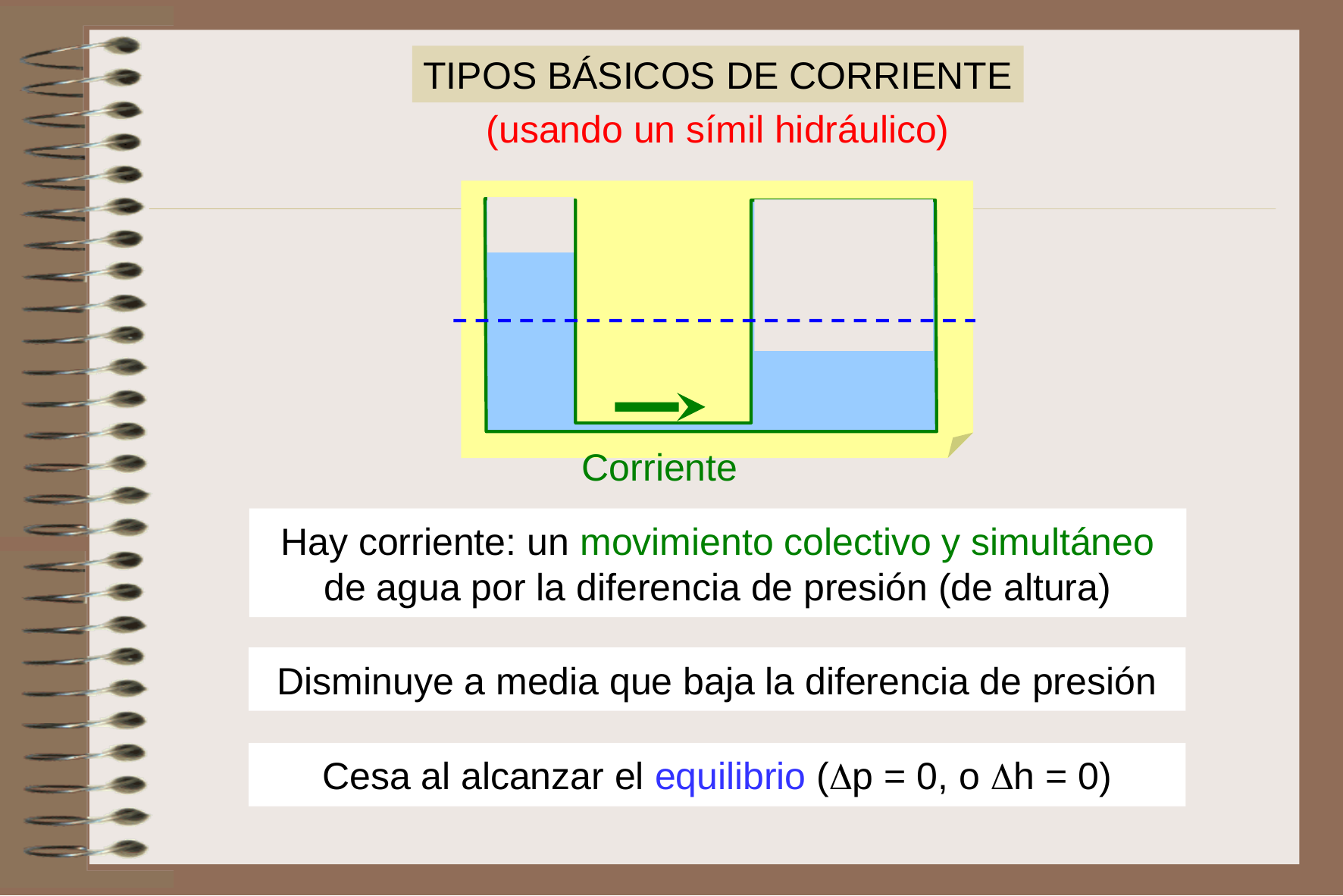

TIPOS BÁSICOS DE CORRIENTE
(usando un símil hidráulico)

Corriente

Hay corriente: un movimiento colectivo y simultáneo de agua por la diferencia de presión (de altura)
Disminuye a media que baja la diferencia de presión
Cesa al alcanzar el equilibrio (Δp = 0, o Δh = 0)